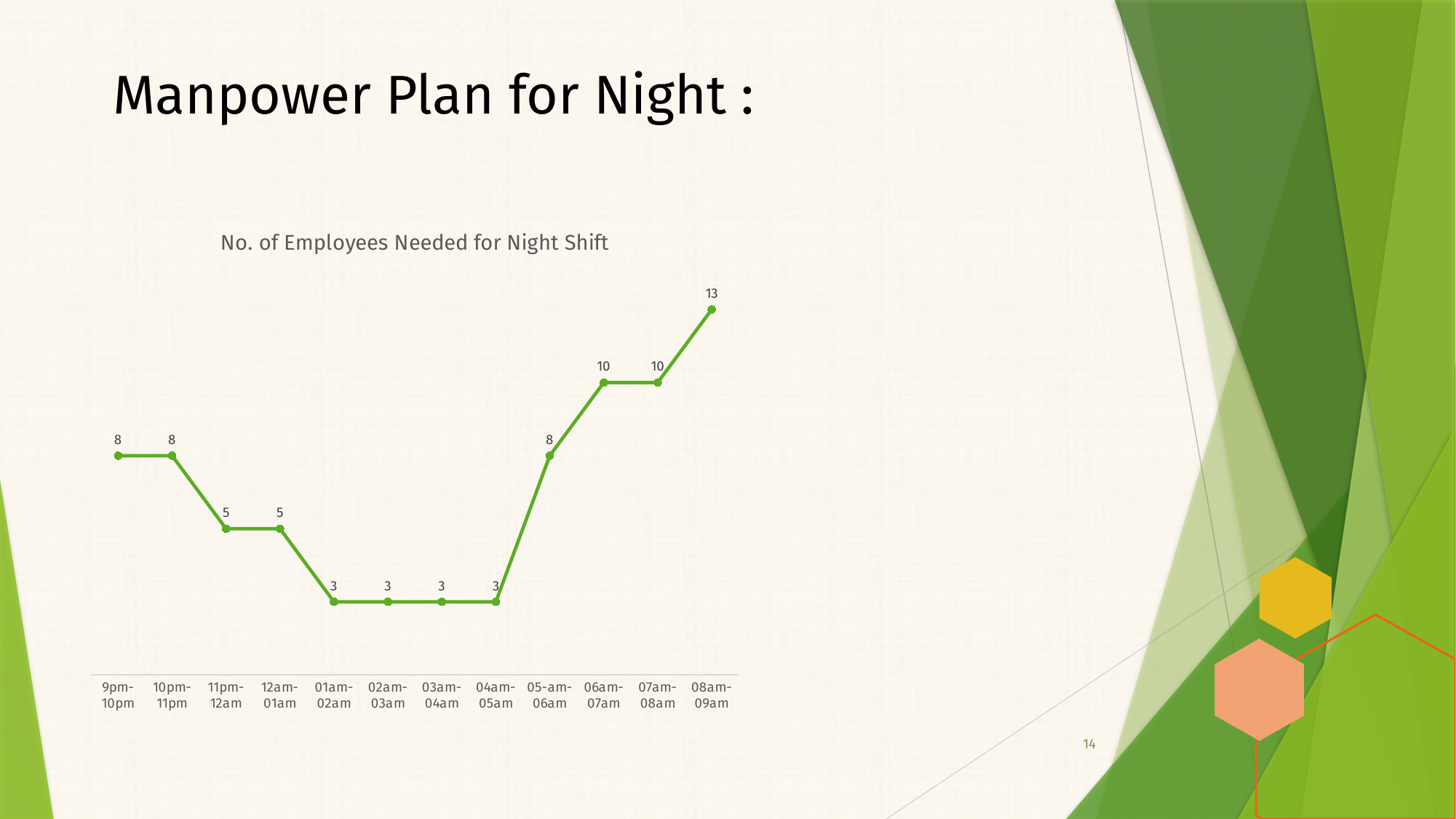

# Manpower Plan for Night :

### Chart: No. of Employees Needed for Night Shift

| Category | No. of employees needed |
|---|---|
| 9pm-10pm | 7.620978260869565 |
| 10pm-11pm | 7.620978260869565 |
| 11pm-12am | 5.080652173913043 |
| 12am-01am | 5.080652173913043 |
| 01am-02am | 2.5403260869565214 |
| 02am-03am | 2.5403260869565214 |
| 03am-04am | 2.5403260869565214 |
| 04am-05am | 2.5403260869565214 |
| 05-am-06am | 7.620978260869565 |
| 06am-07am | 10.161304347826086 |
| 07am-08am | 10.161304347826086 |
| 08am-09am | 12.701630434782608 |
14